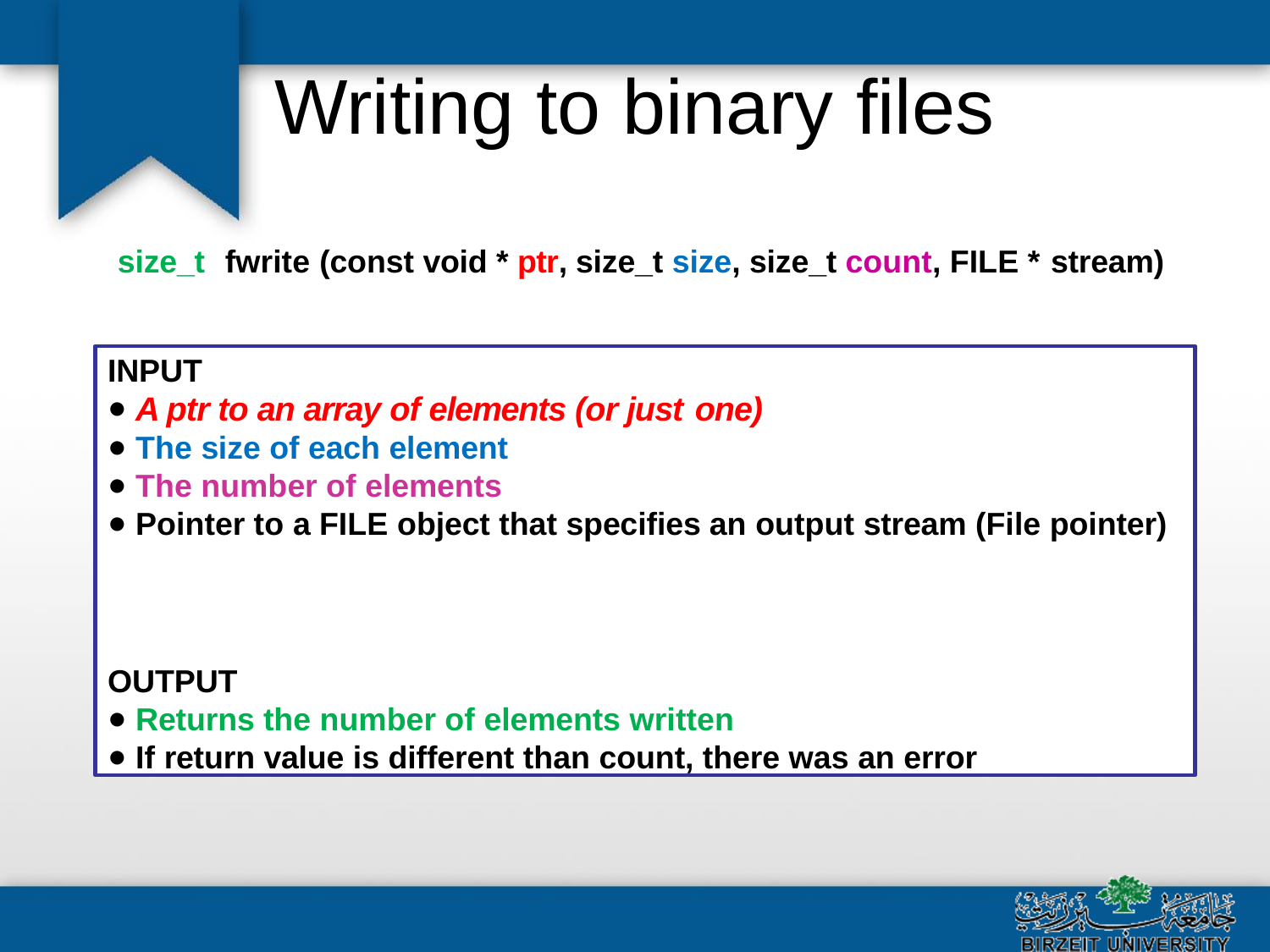

# Writing to binary files
size_t	fwrite (const void * ptr, size_t size, size_t count, FILE * stream)
INPUT
A ptr to an array of elements (or just one)
The size of each element
The number of elements
Pointer to a FILE object that specifies an output stream (File pointer)

OUTPUT
Returns the number of elements written
If return value is different than count, there was an error